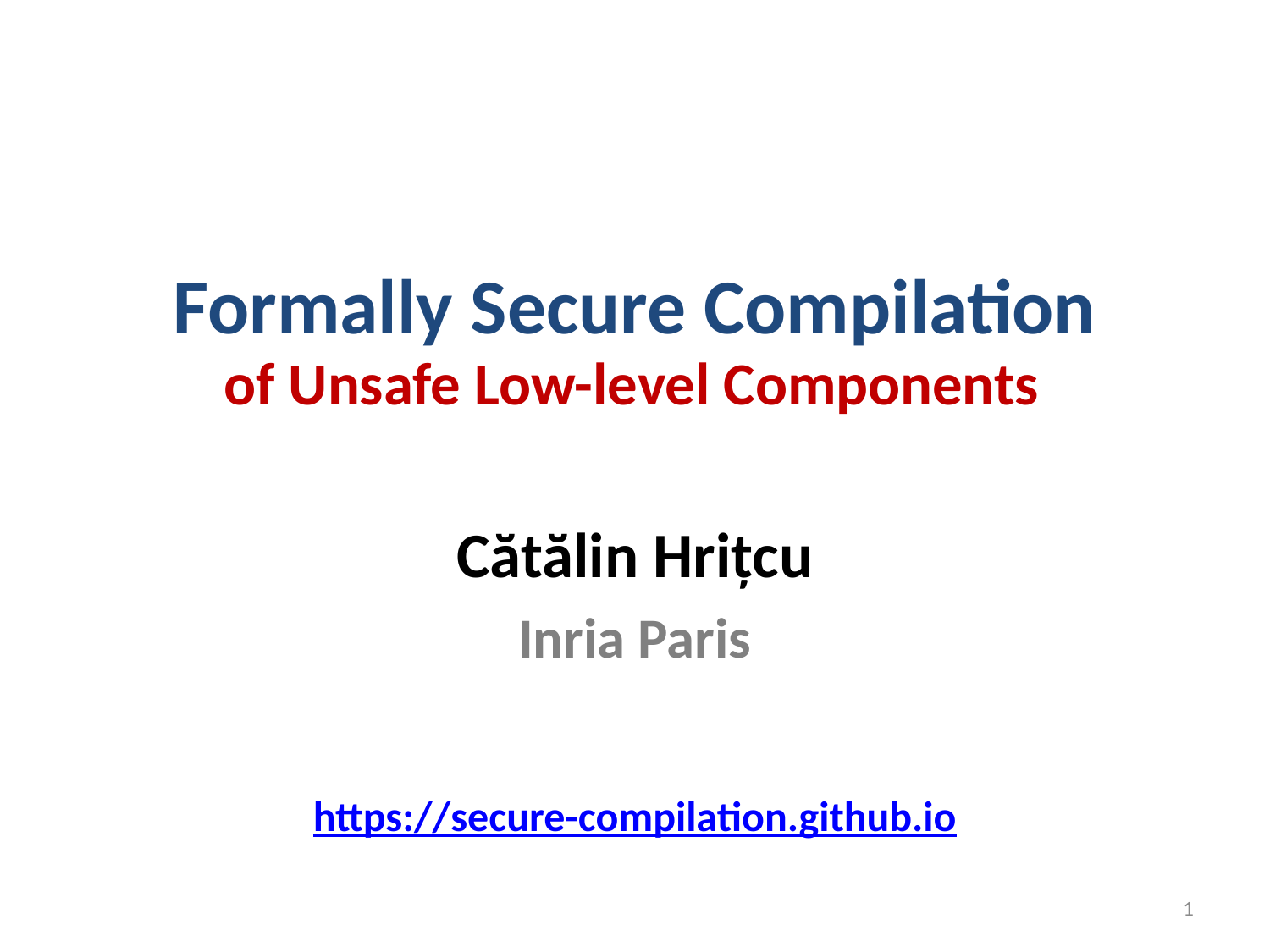

# Formally Secure Compilation
of Unsafe Low-level Components
Cătălin Hrițcu
Inria Paris
https://secure-compilation.github.io
1